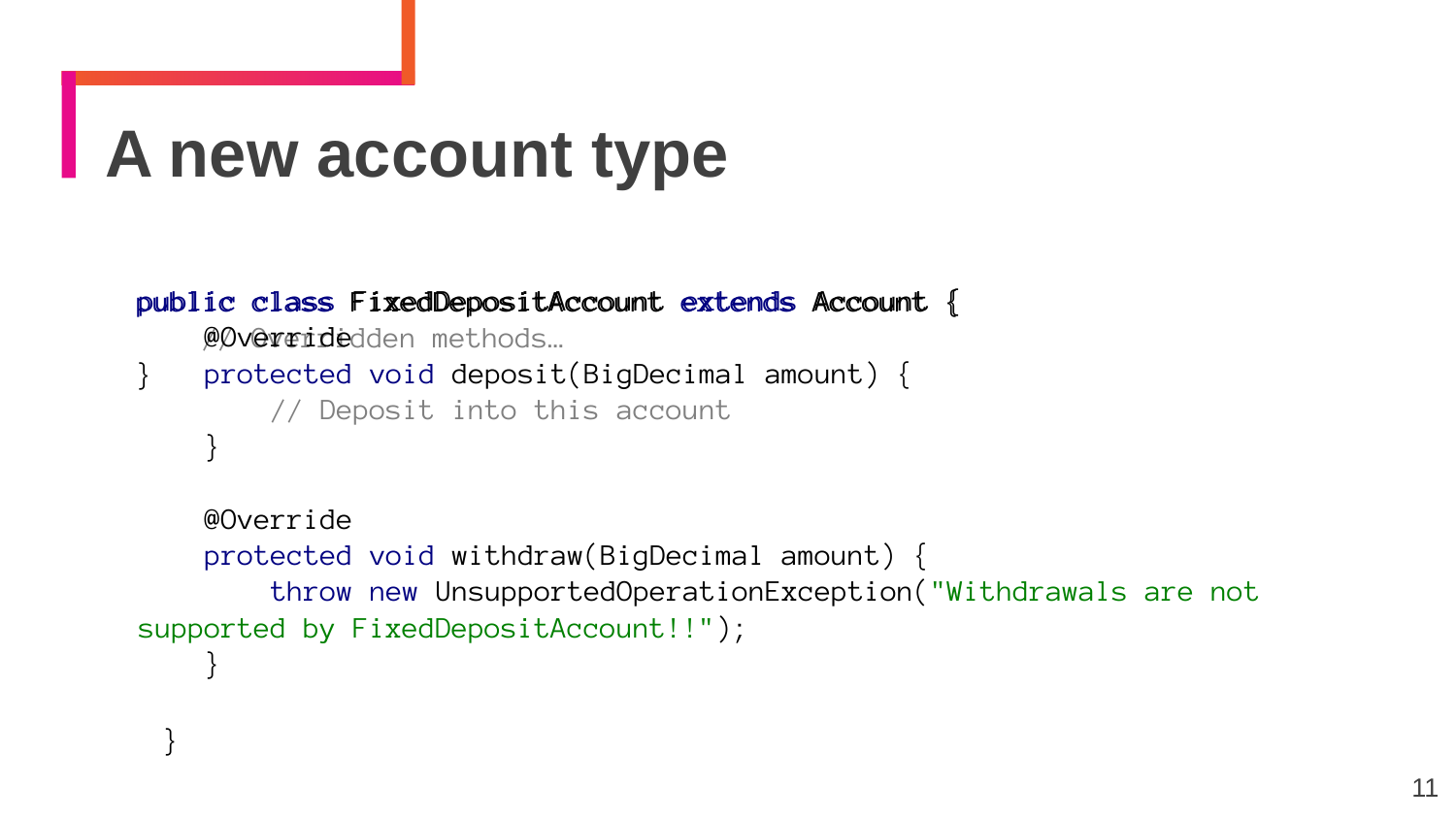

A new account type
public class FixedDepositAccount extends Account {
    @Override
    protected void deposit(BigDecimal amount) {
        // Deposit into this account
    }

    @Override
    protected void withdraw(BigDecimal amount) {
        throw new UnsupportedOperationException("Withdrawals are not supported by FixedDepositAccount!!");
    }
}
public class FixedDepositAccount extends Account {
    // Overridden methods…
}
11